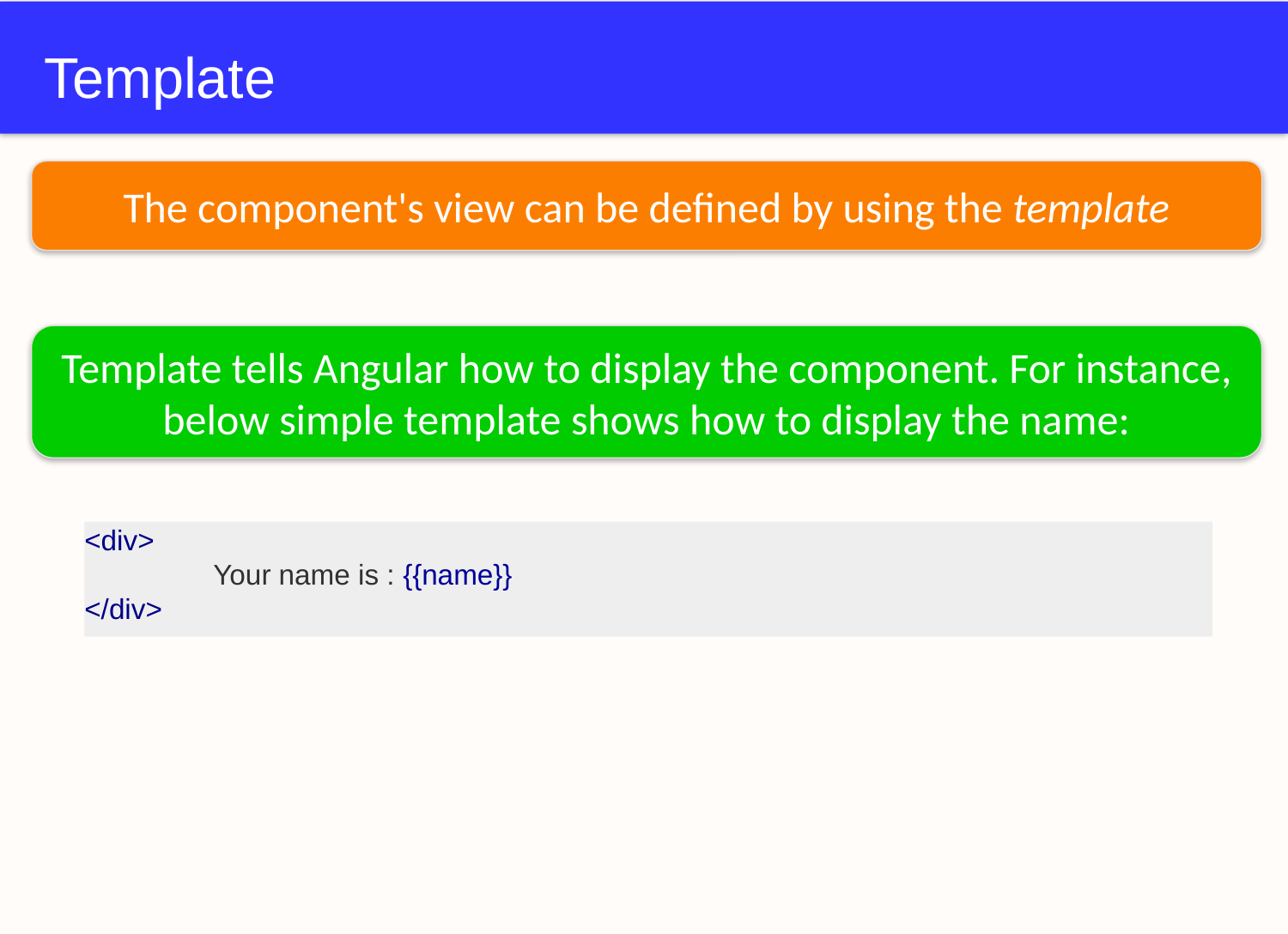

# Template

The component's view can be defined by using the template
Template tells Angular how to display the component. For instance, below simple template shows how to display the name:
<div>
	Your name is : {{name}}
</div>